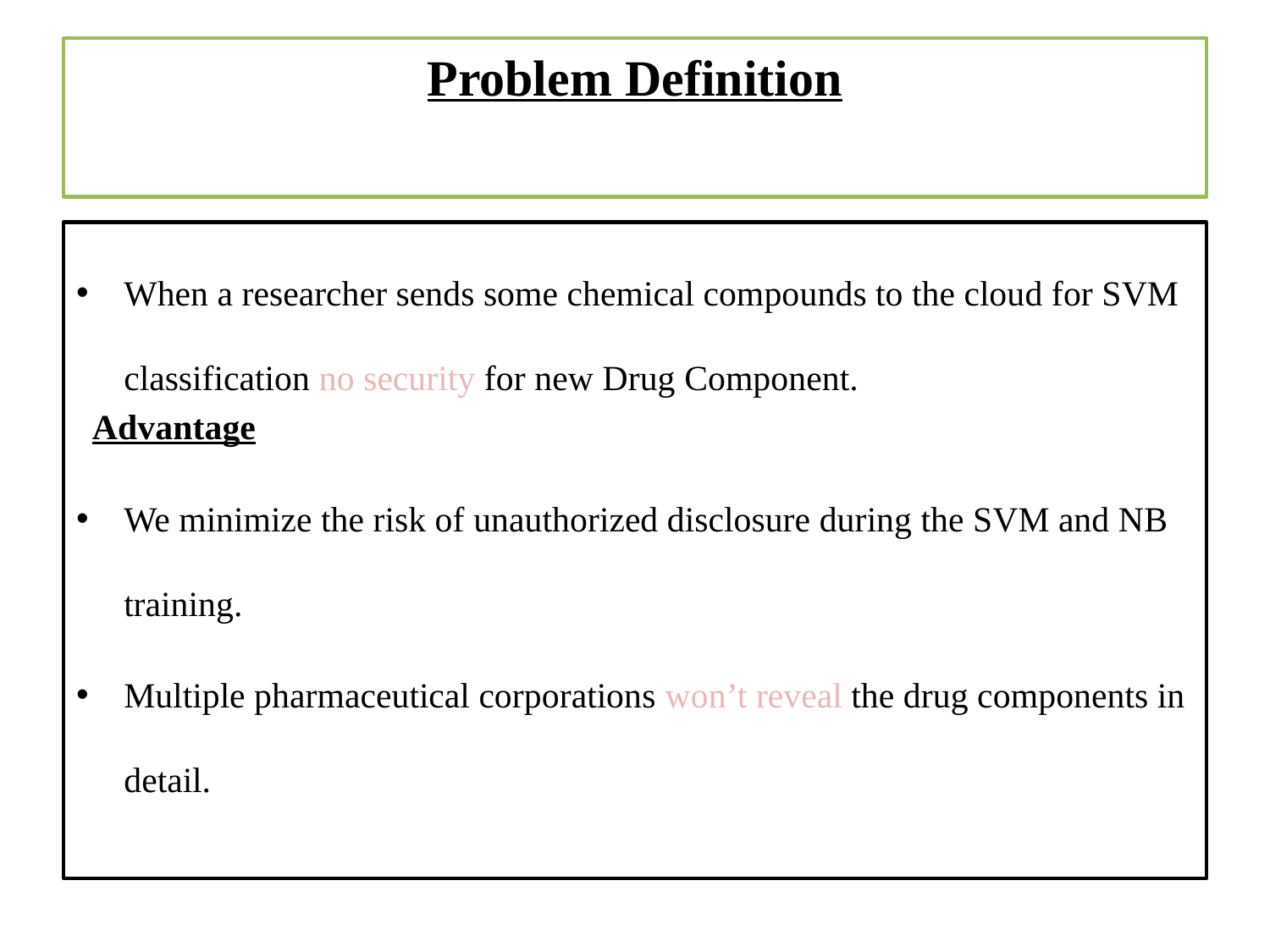

# Problem Definition
When a researcher sends some chemical compounds to the cloud for SVM classification no security for new Drug Component.
  Advantage
We minimize the risk of unauthorized disclosure during the SVM and NB training.
Multiple pharmaceutical corporations won’t reveal the drug components in detail.